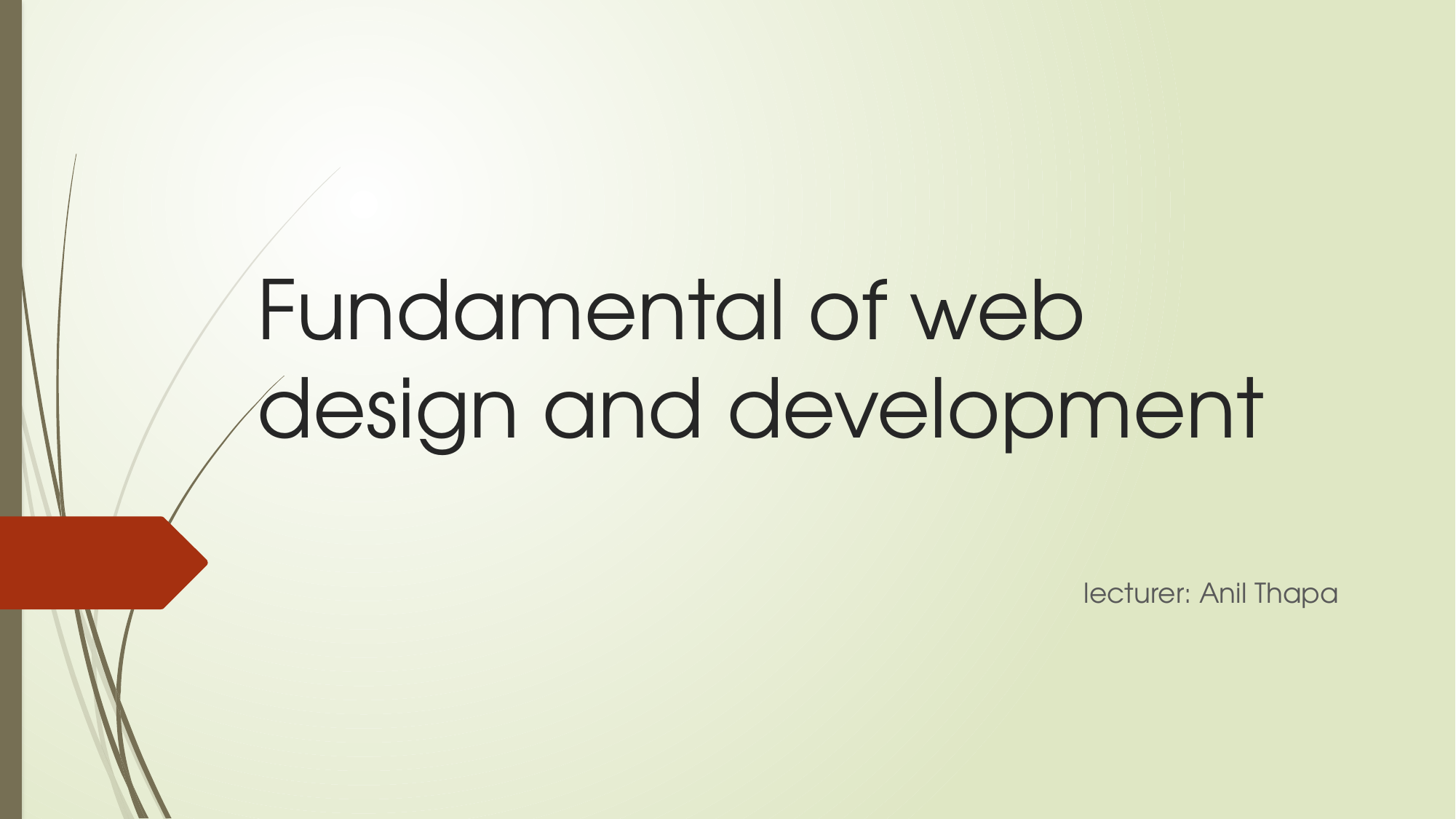

# Fundamental of web design and development
                                                                                                    lecturer: Anil Thapa